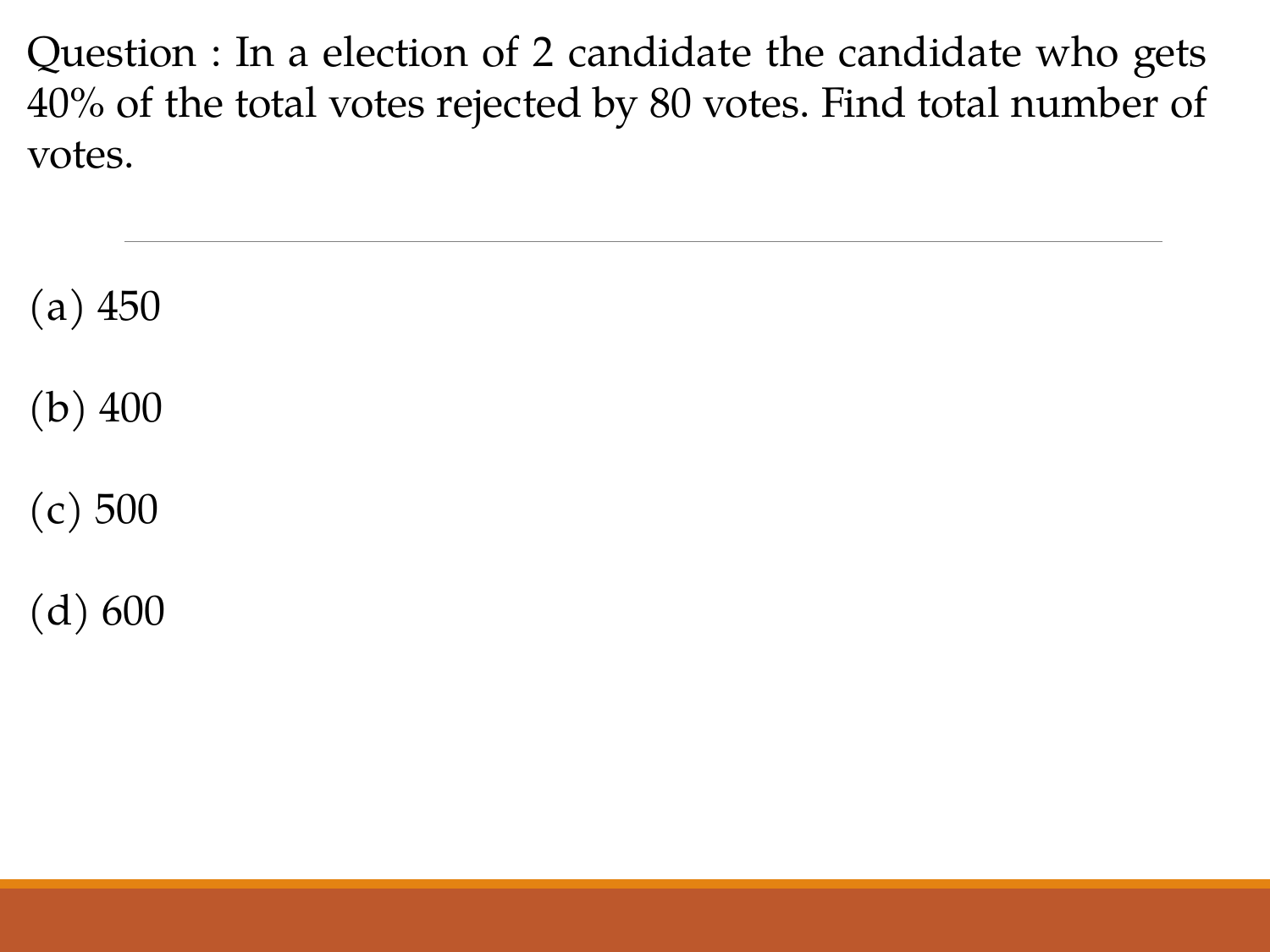

Question : In a election of 2 candidate the candidate who gets 40% of the total votes rejected by 80 votes. Find total number of votes.

 450

 400

 500

 600